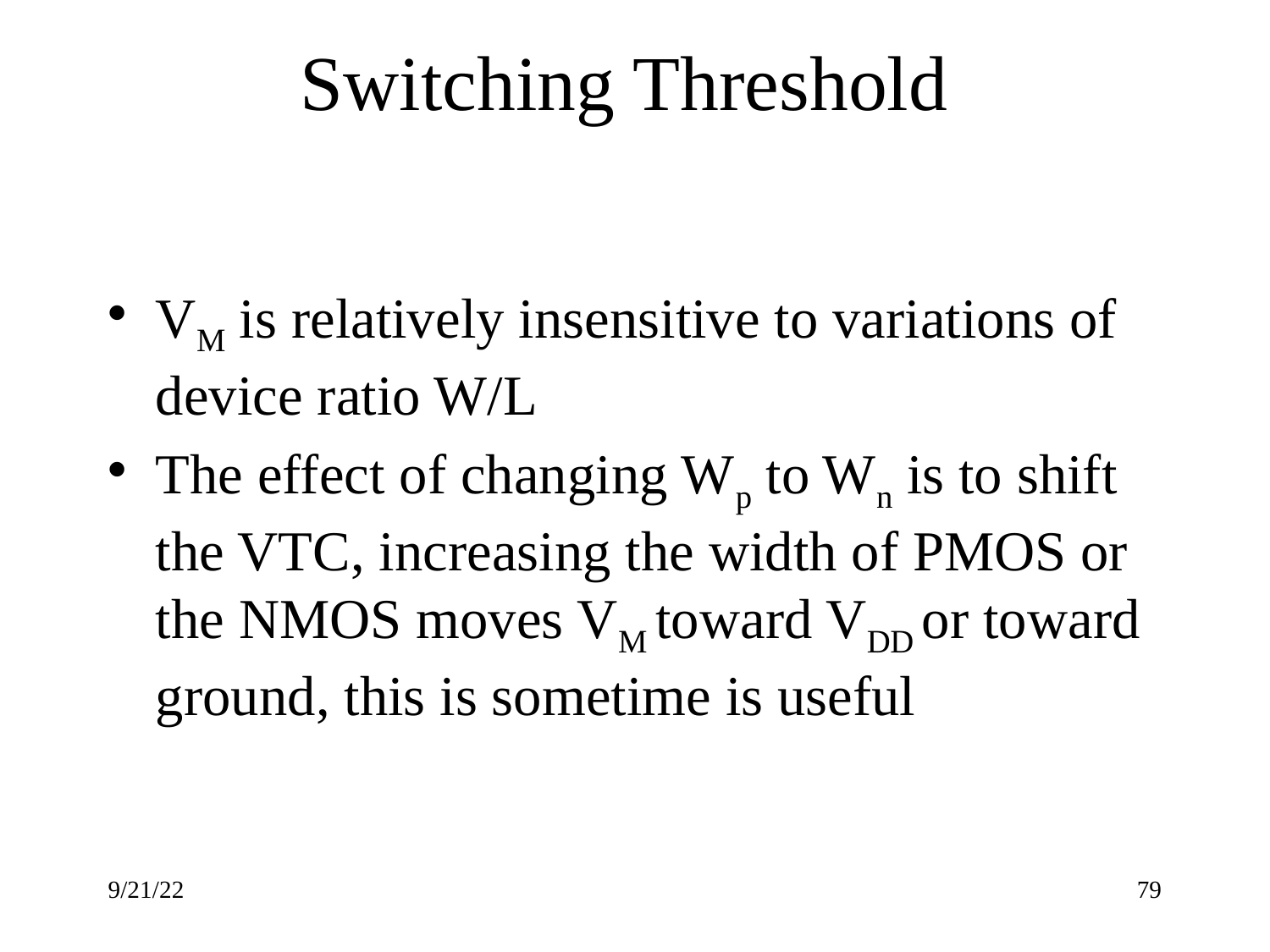

# Switching Threshold
VM is relatively insensitive to variations of device ratio W/L
The effect of changing Wp to Wn is to shift the VTC, increasing the width of PMOS or the NMOS moves VM toward VDD or toward ground, this is sometime is useful
9/21/22
79